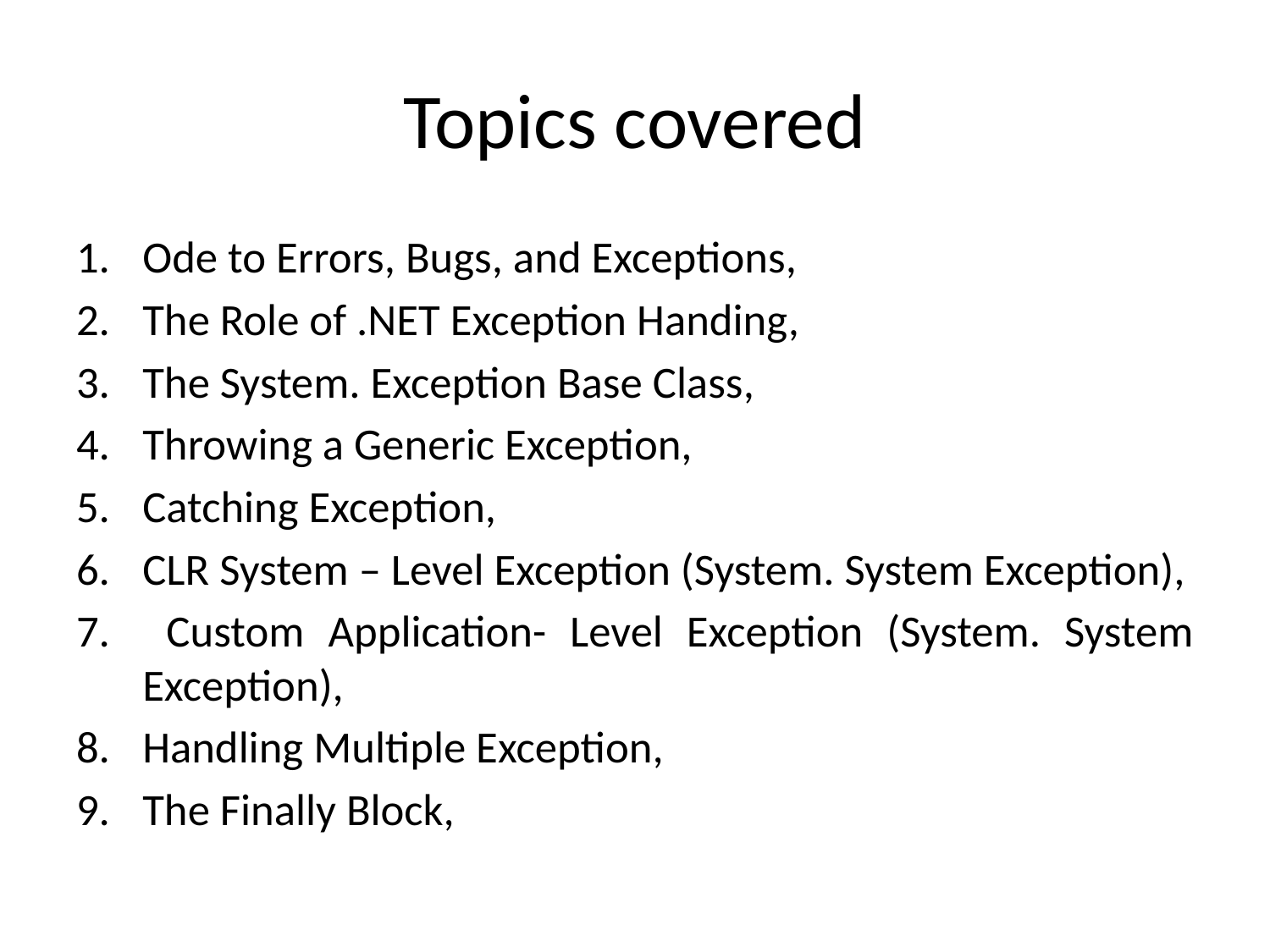

# Topics covered
Ode to Errors, Bugs, and Exceptions,
The Role of .NET Exception Handing,
The System. Exception Base Class,
Throwing a Generic Exception,
Catching Exception,
CLR System – Level Exception (System. System Exception),
 Custom Application- Level Exception (System. System Exception),
Handling Multiple Exception,
The Finally Block,